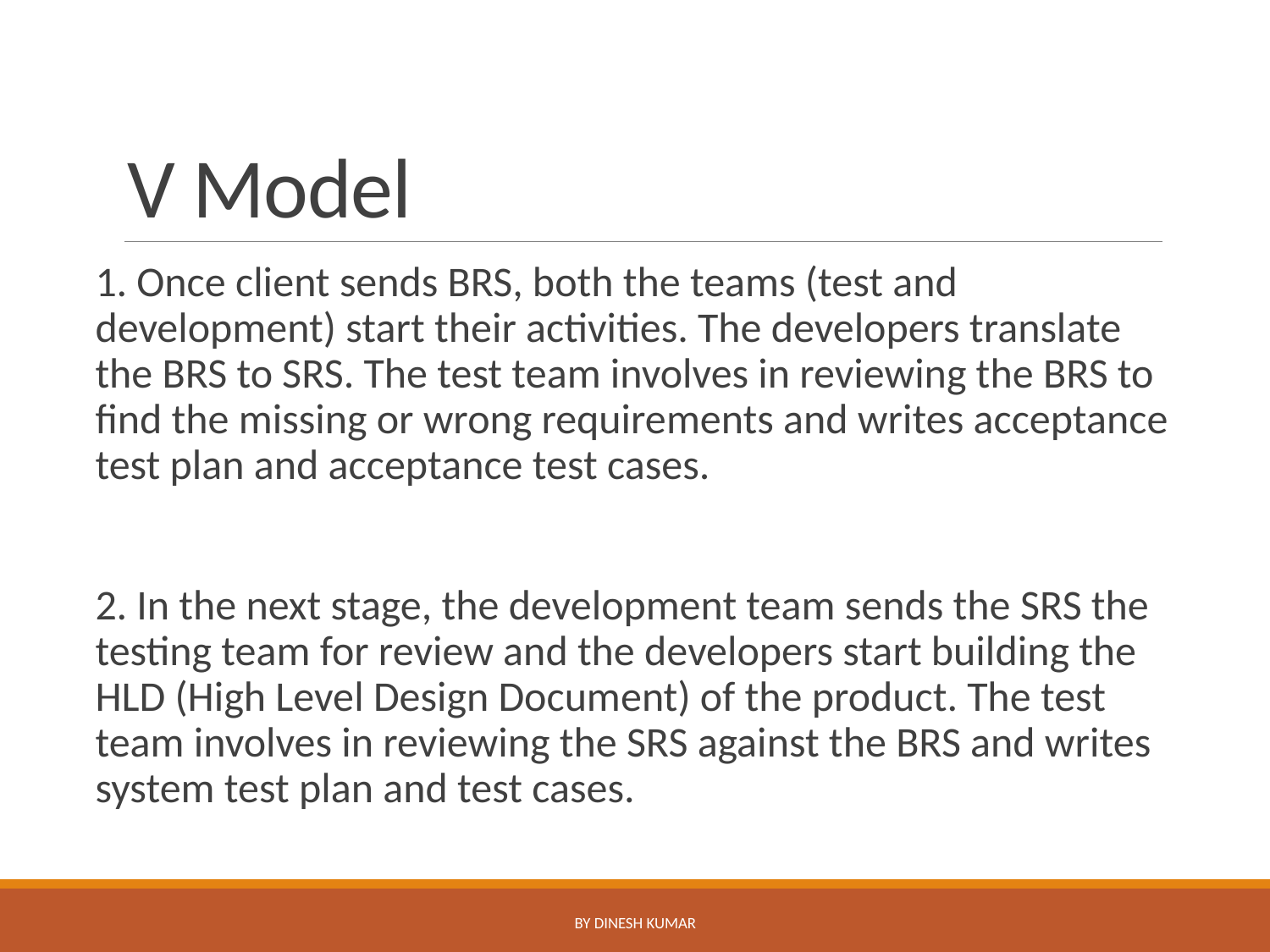

# V Model
1. Once client sends BRS, both the teams (test and development) start their activities. The developers translate the BRS to SRS. The test team involves in reviewing the BRS to find the missing or wrong requirements and writes acceptance test plan and acceptance test cases.

2. In the next stage, the development team sends the SRS the testing team for review and the developers start building the HLD (High Level Design Document) of the product. The test team involves in reviewing the SRS against the BRS and writes system test plan and test cases.

By Dinesh Kumar